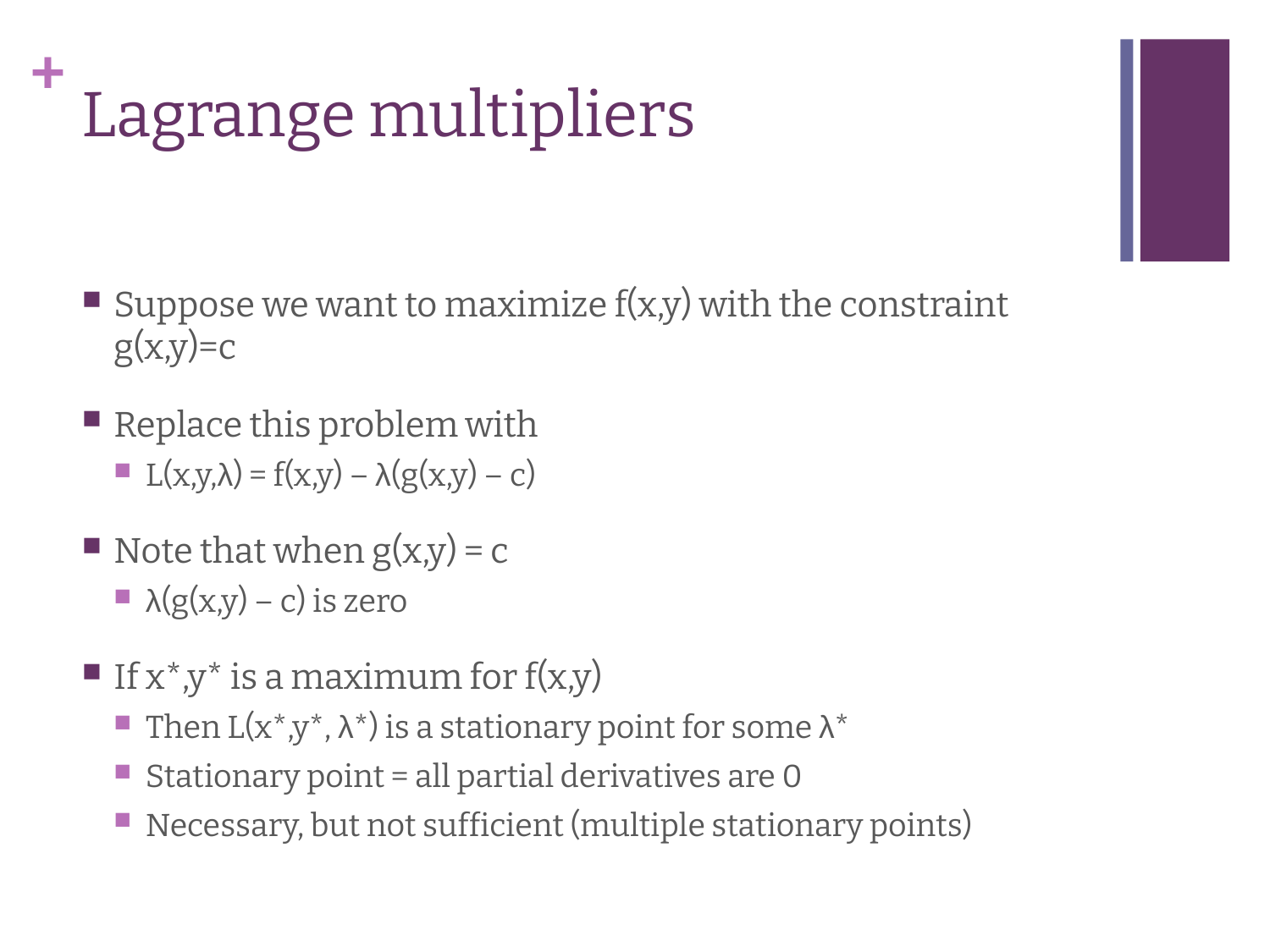

# Lagrange multipliers
Suppose we want to maximize f(x,y) with the constraint g(x,y)=c
Replace this problem with
L(x,y,λ) = f(x,y) – λ(g(x,y) – c)
Note that when g(x,y) = c
λ(g(x,y) – c) is zero
If x*,y* is a maximum for f(x,y)
Then L(x*,y*, λ*) is a stationary point for some λ*
Stationary point = all partial derivatives are 0
Necessary, but not sufficient (multiple stationary points)